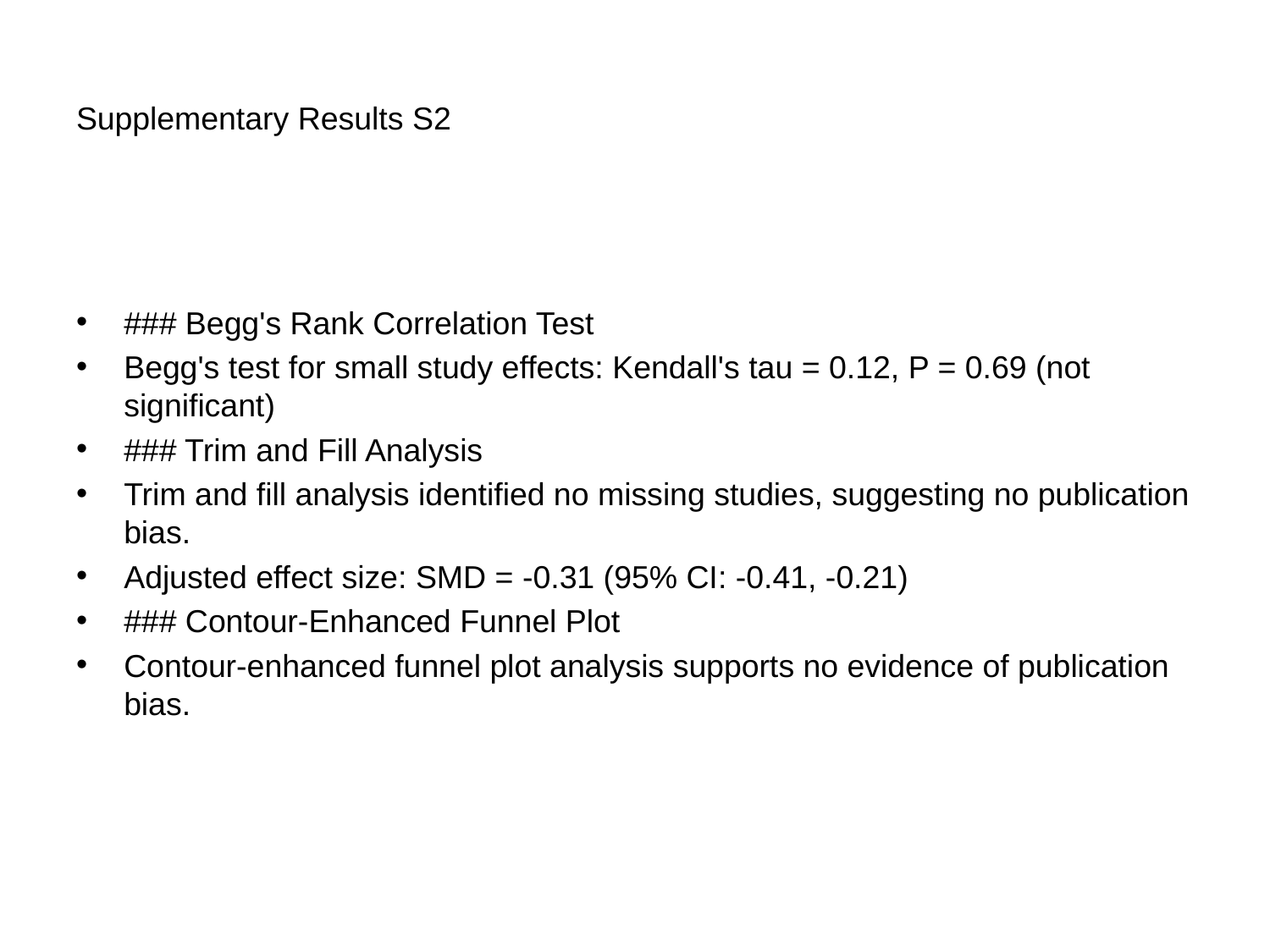

# Supplementary Results S2

### Begg's Rank Correlation Test
Begg's test for small study effects: Kendall's tau = 0.12, P = 0.69 (not significant)
### Trim and Fill Analysis
Trim and fill analysis identified no missing studies, suggesting no publication bias.
Adjusted effect size: SMD = -0.31 (95% CI: -0.41, -0.21)
### Contour-Enhanced Funnel Plot
Contour-enhanced funnel plot analysis supports no evidence of publication bias.